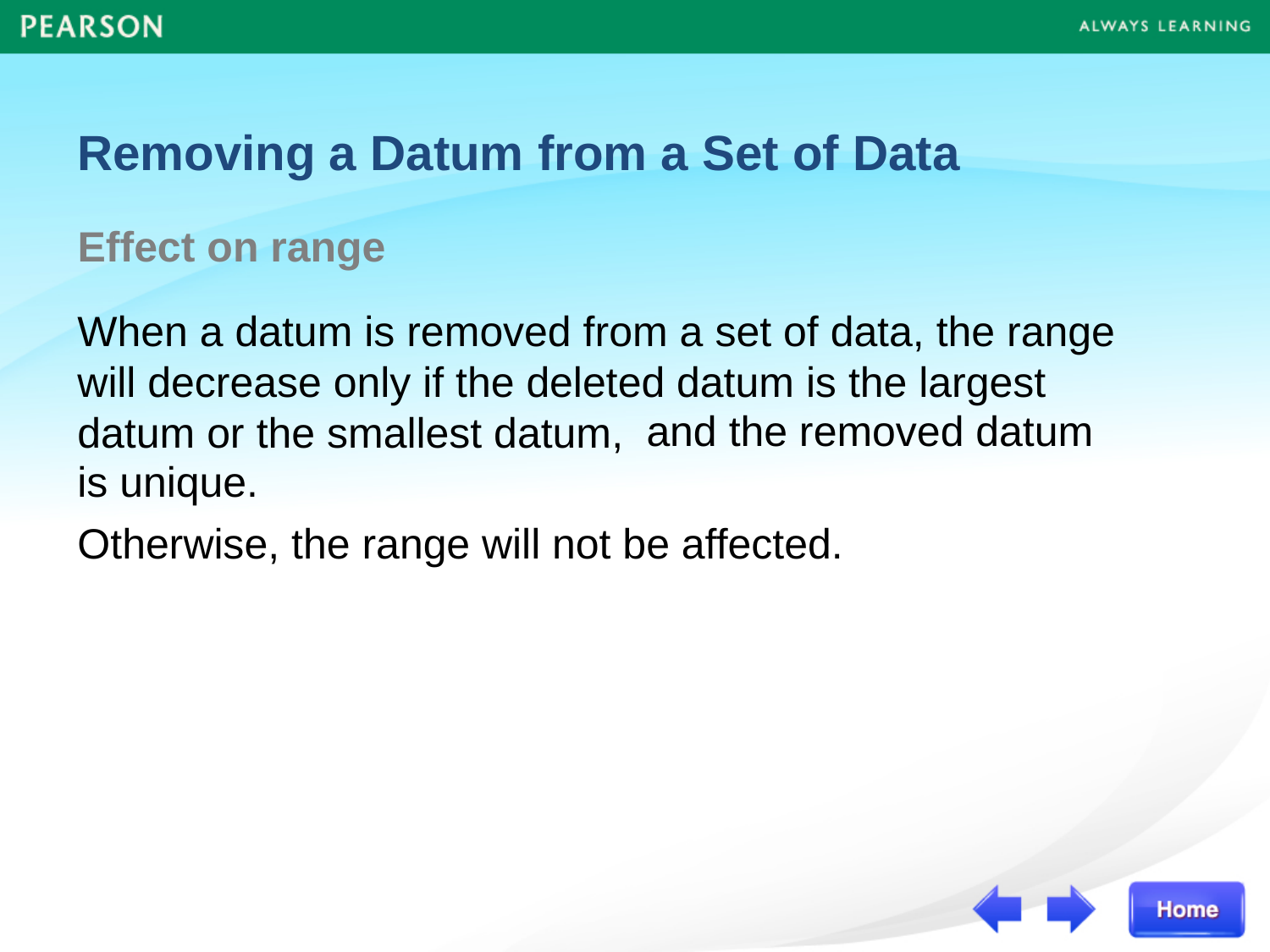

Removing a Datum from a Set of Data
Effect on range
When a datum is removed from a set of data, the range will decrease only if the deleted datum is the largest datum or the smallest datum,
                                                and the removed datum is unique.
Otherwise, the range will not be affected.